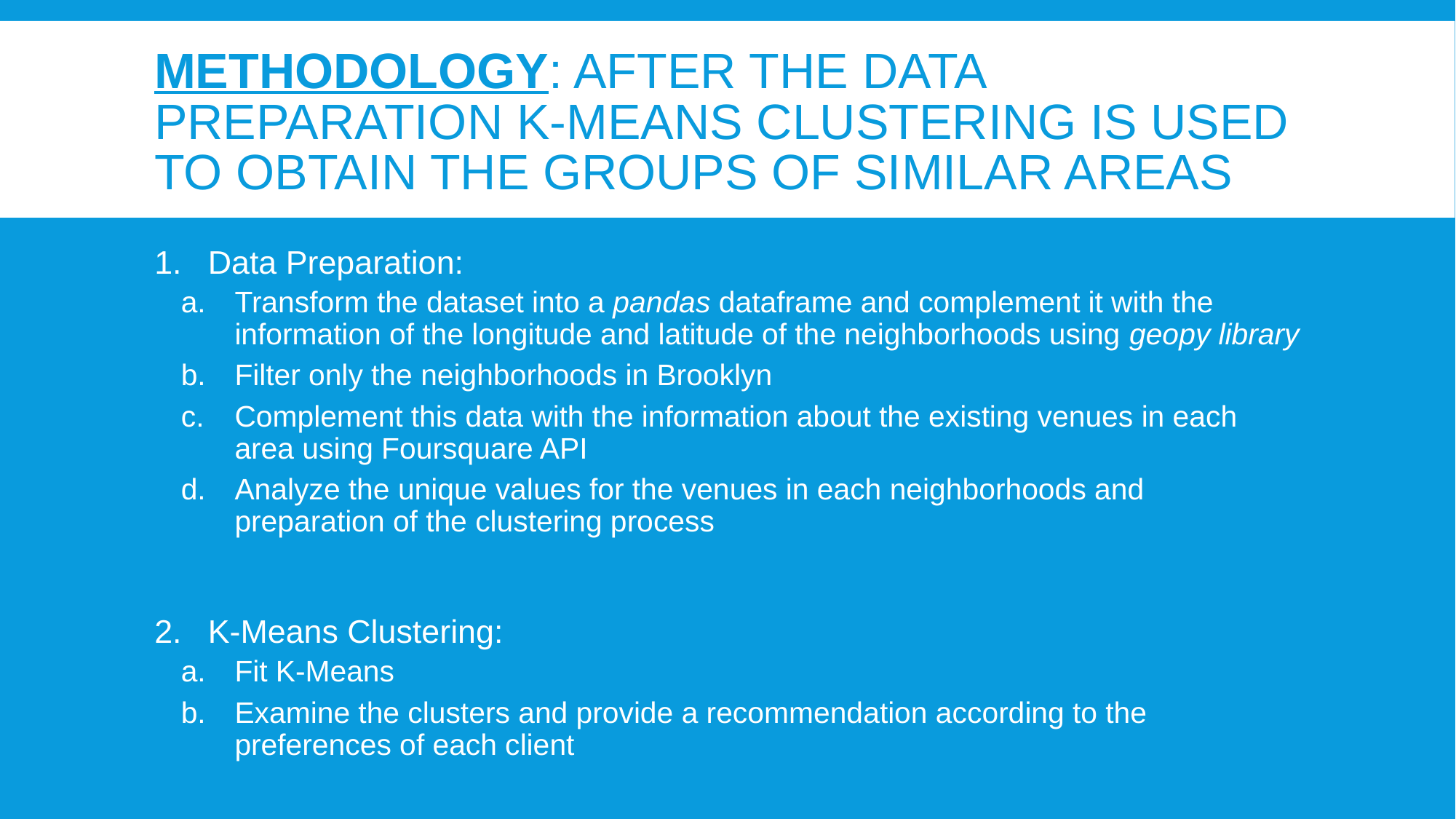

# Methodology: After the data preparation K-means clustering is used to obtain the groups of similar areas
Data Preparation:
Transform the dataset into a pandas dataframe and complement it with the information of the longitude and latitude of the neighborhoods using geopy library
Filter only the neighborhoods in Brooklyn
Complement this data with the information about the existing venues in each area using Foursquare API
Analyze the unique values for the venues in each neighborhoods and preparation of the clustering process

K-Means Clustering:
Fit K-Means
Examine the clusters and provide a recommendation according to the preferences of each client